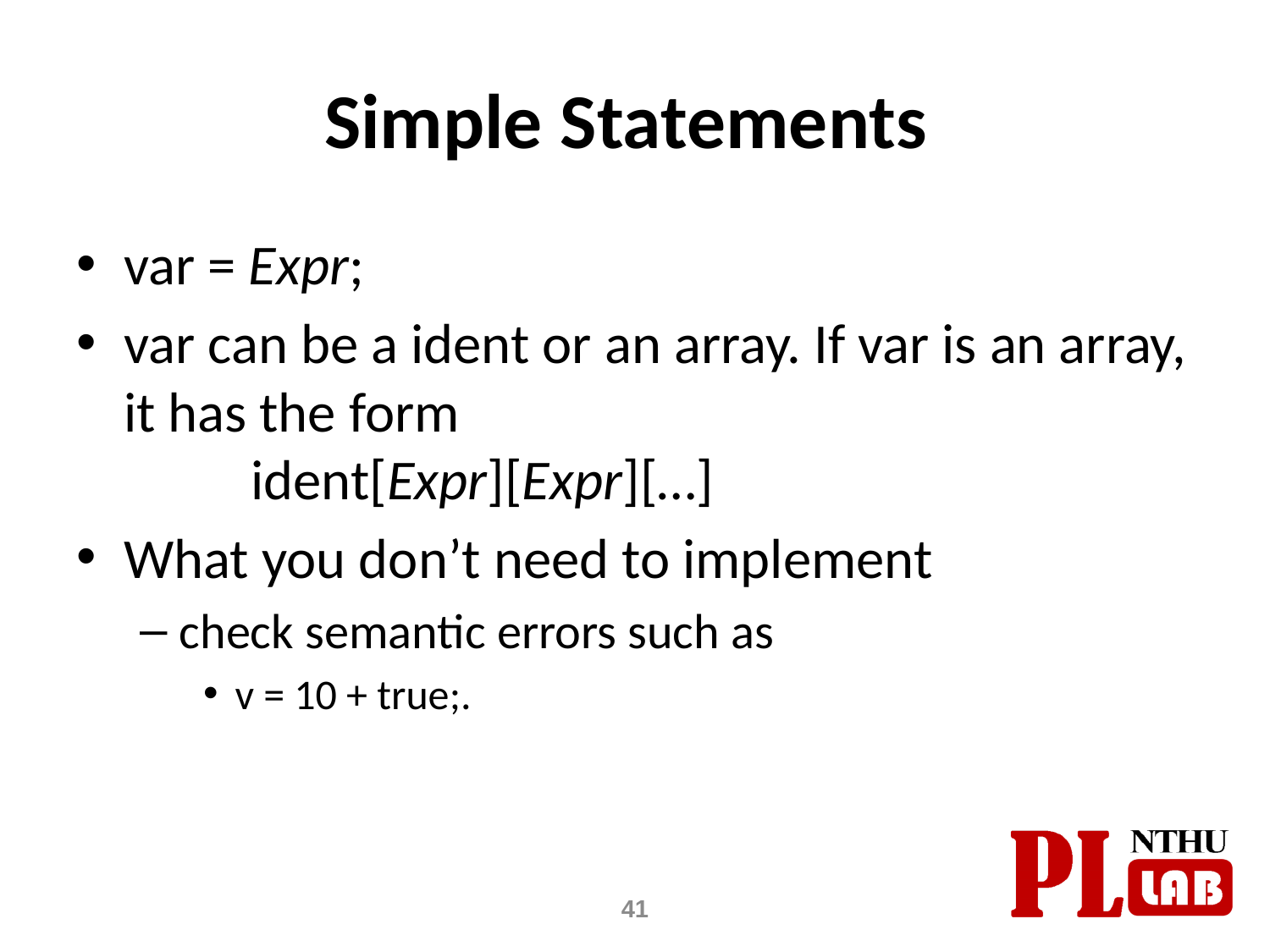

# Simple Statements
var = Expr;
var can be a ident or an array. If var is an array, it has the form
	ident[Expr][Expr][…]
What you don’t need to implement
check semantic errors such as
v = 10 + true;.

41